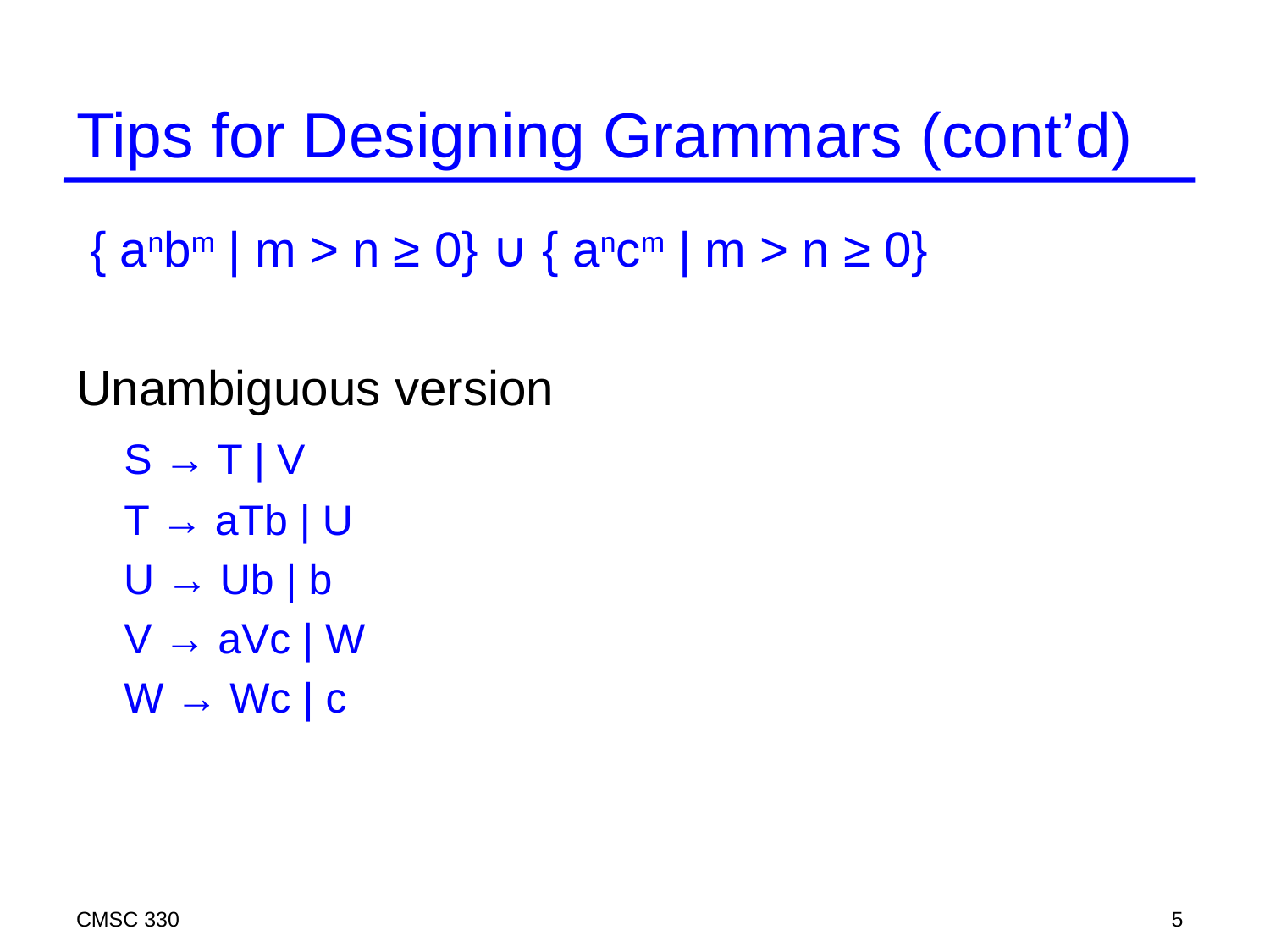

# Tips for Designing Grammars (cont’d)
 { anbm | m > n ≥ 0} ∪ { ancm | m > n ≥ 0}

Unambiguous version
	S → T | V
	T → aTb | U
    U → Ub | b
	V → aVc | W
	W → Wc | c
CMSC 330
5